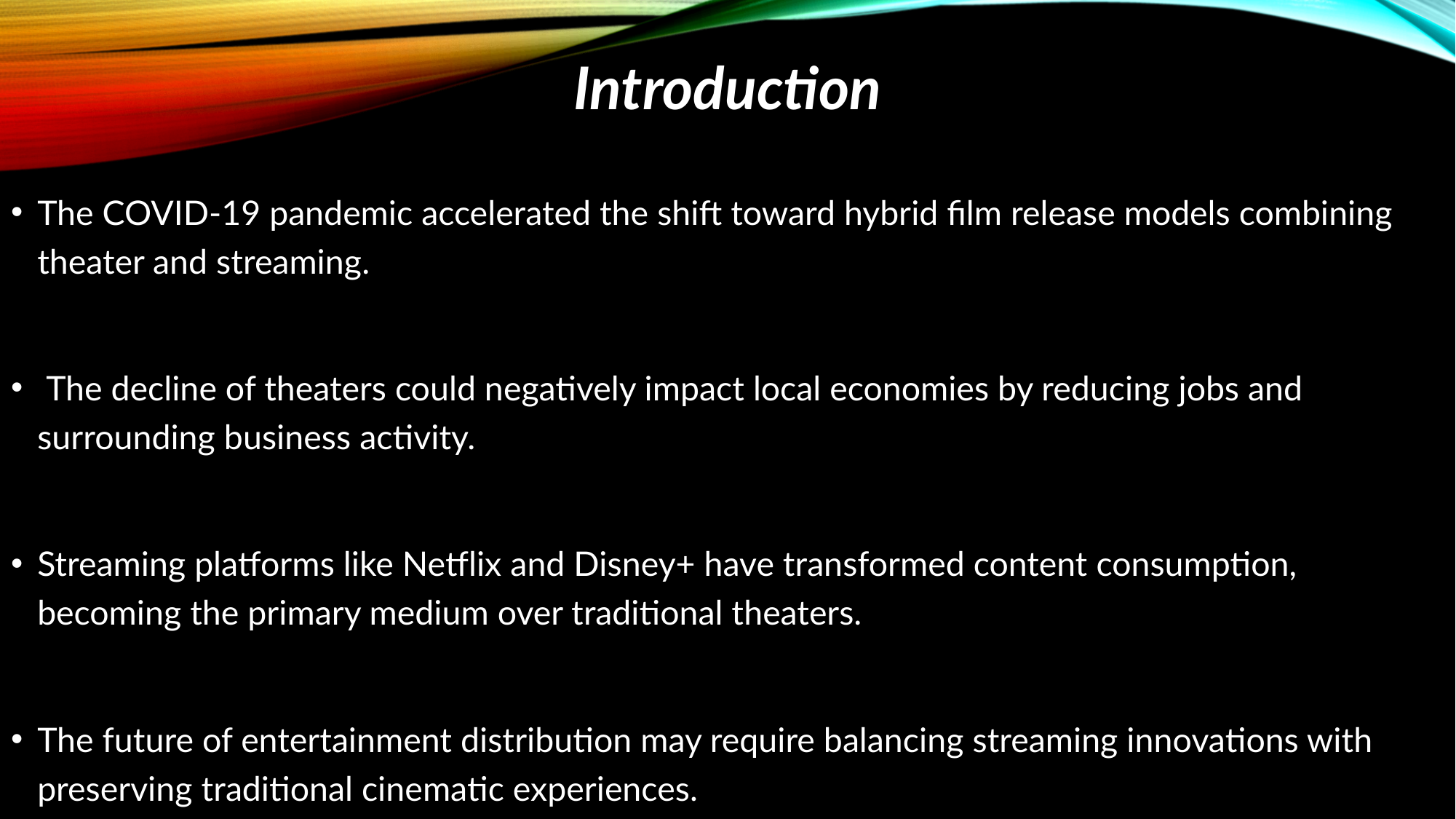

Introduction
The COVID-19 pandemic accelerated the shift toward hybrid film release models combining theater and streaming.

 The decline of theaters could negatively impact local economies by reducing jobs and surrounding business activity.

Streaming platforms like Netflix and Disney+ have transformed content consumption, becoming the primary medium over traditional theaters.

The future of entertainment distribution may require balancing streaming innovations with preserving traditional cinematic experiences.

jobs and surrounding business activity.